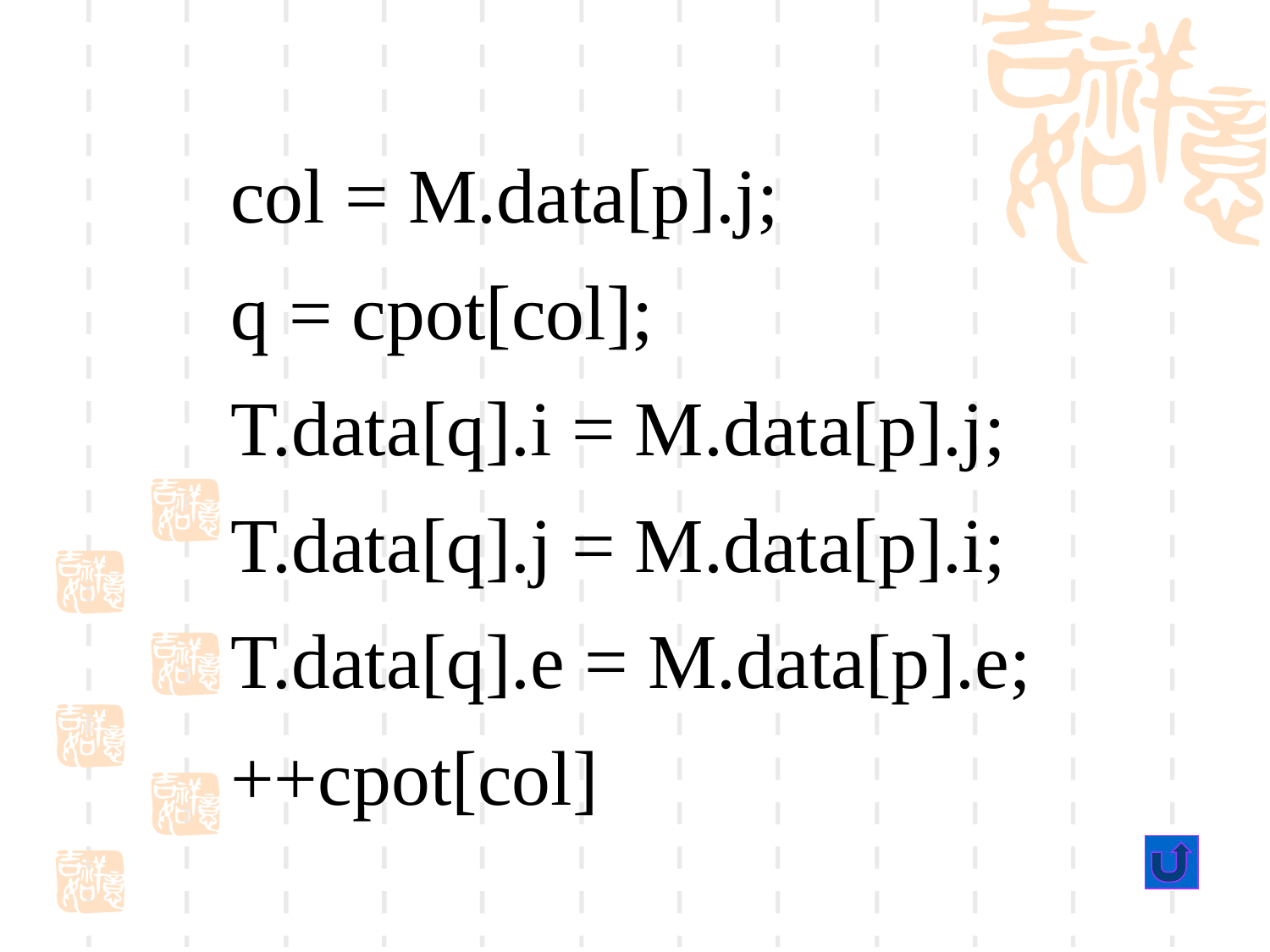

col = M.data[p].j;
q = cpot[col];
T.data[q].i = M.data[p].j;
T.data[q].j = M.data[p].i;
T.data[q].e = M.data[p].e;
++cpot[col]